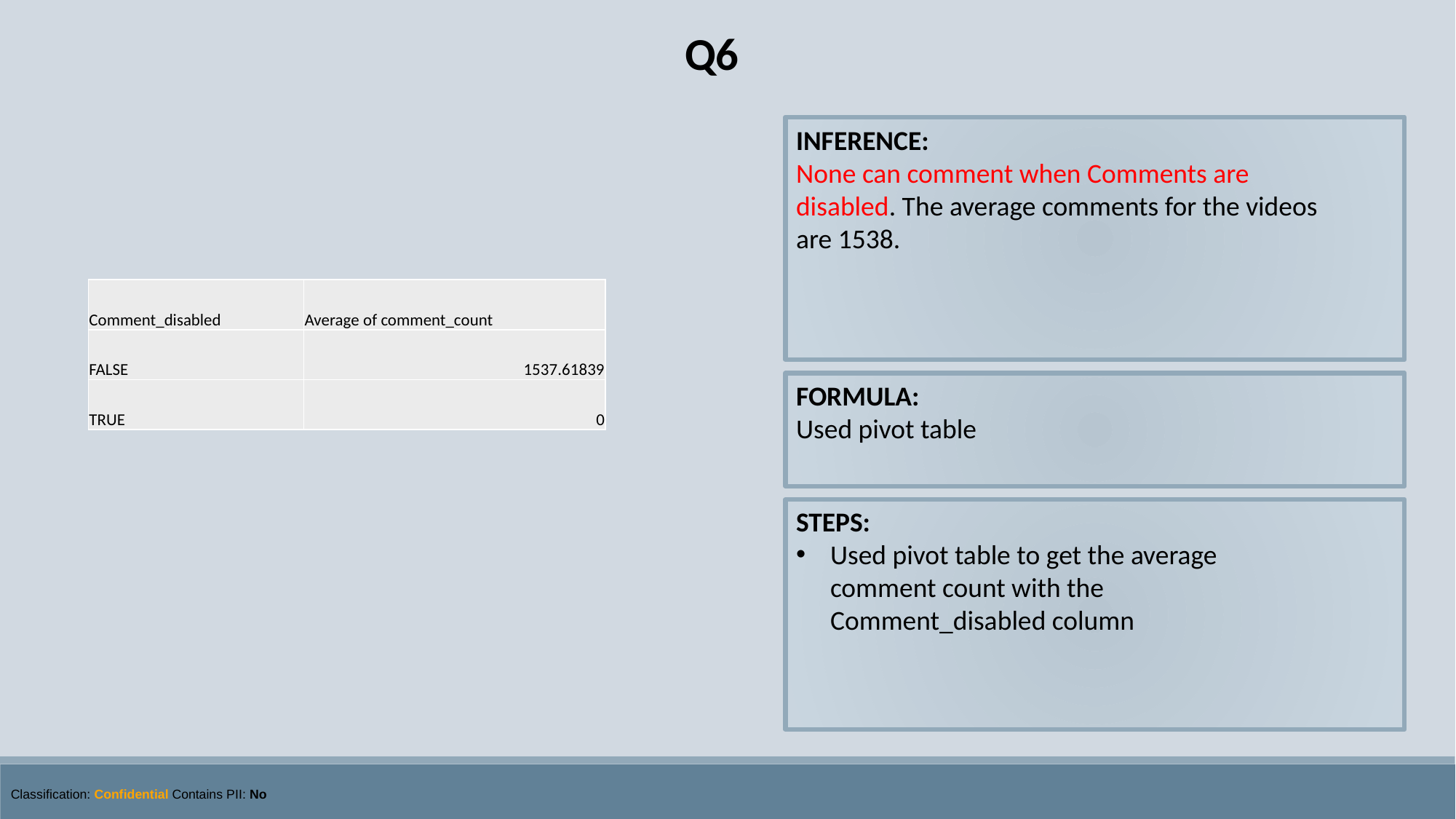

Q6

INFERENCE:
None can comment when Comments are disabled. The average comments for the videos are 1538.
| Comment\_disabled | Average of comment\_count |
| --- | --- |
| FALSE | 1537.61839 |
| TRUE | 0 |
FORMULA:
Used pivot table

STEPS:
Used pivot table to get the average comment count with the Comment_disabled column